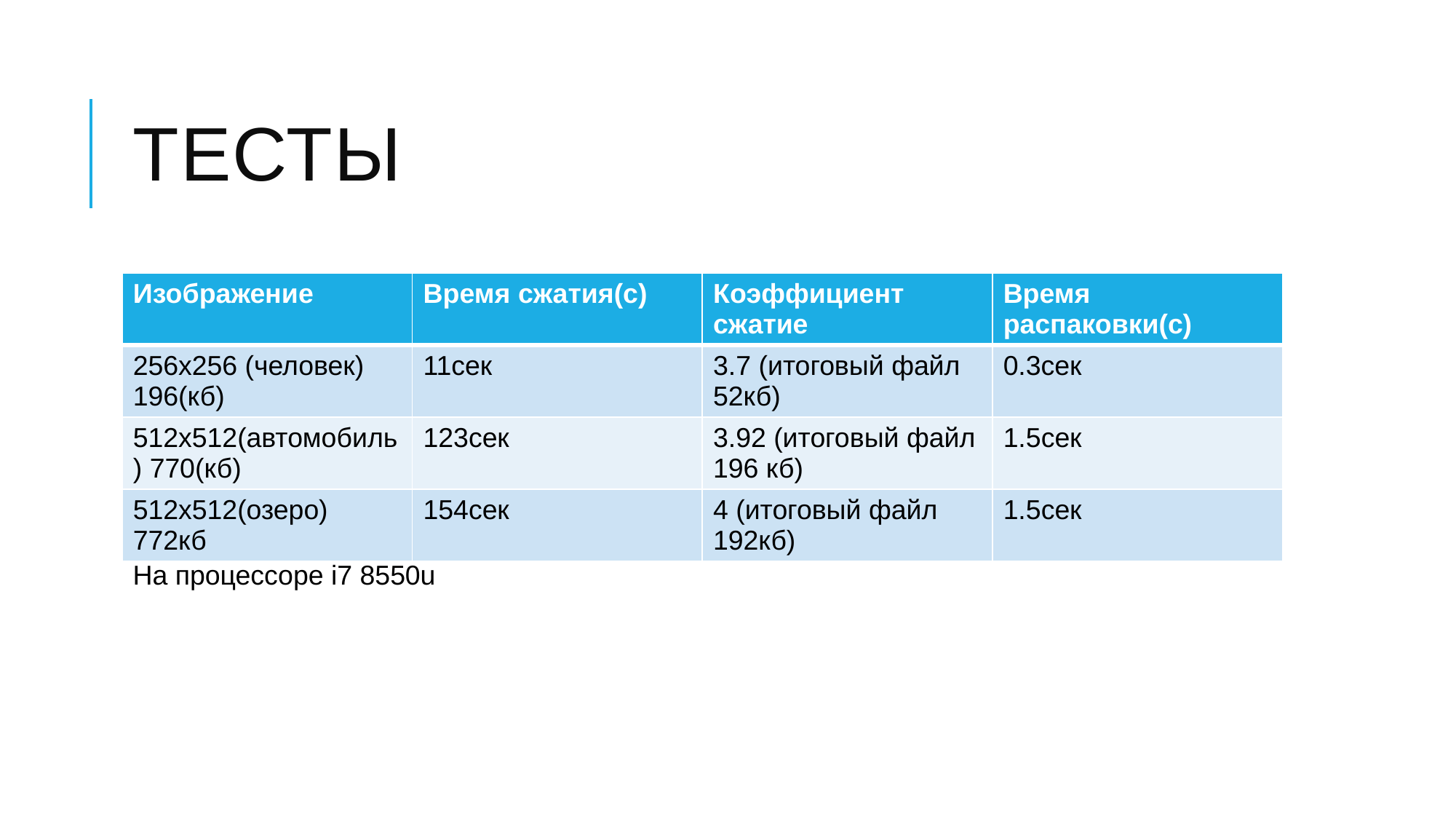

# Тесты
| Изображение | Время сжатия(с) | Коэффициент сжатие | Время распаковки(с) |
| --- | --- | --- | --- |
| 256х256 (человек) 196(кб) | 11сек | 3.7 (итоговый файл 52кб) | 0.3сек |
| 512х512(автомобиль) 770(кб) | 123сек | 3.92 (итоговый файл 196 кб) | 1.5сек |
| 512х512(озеро) 772кб | 154сек | 4 (итоговый файл 192кб) | 1.5сек |
На процессоре i7 8550u